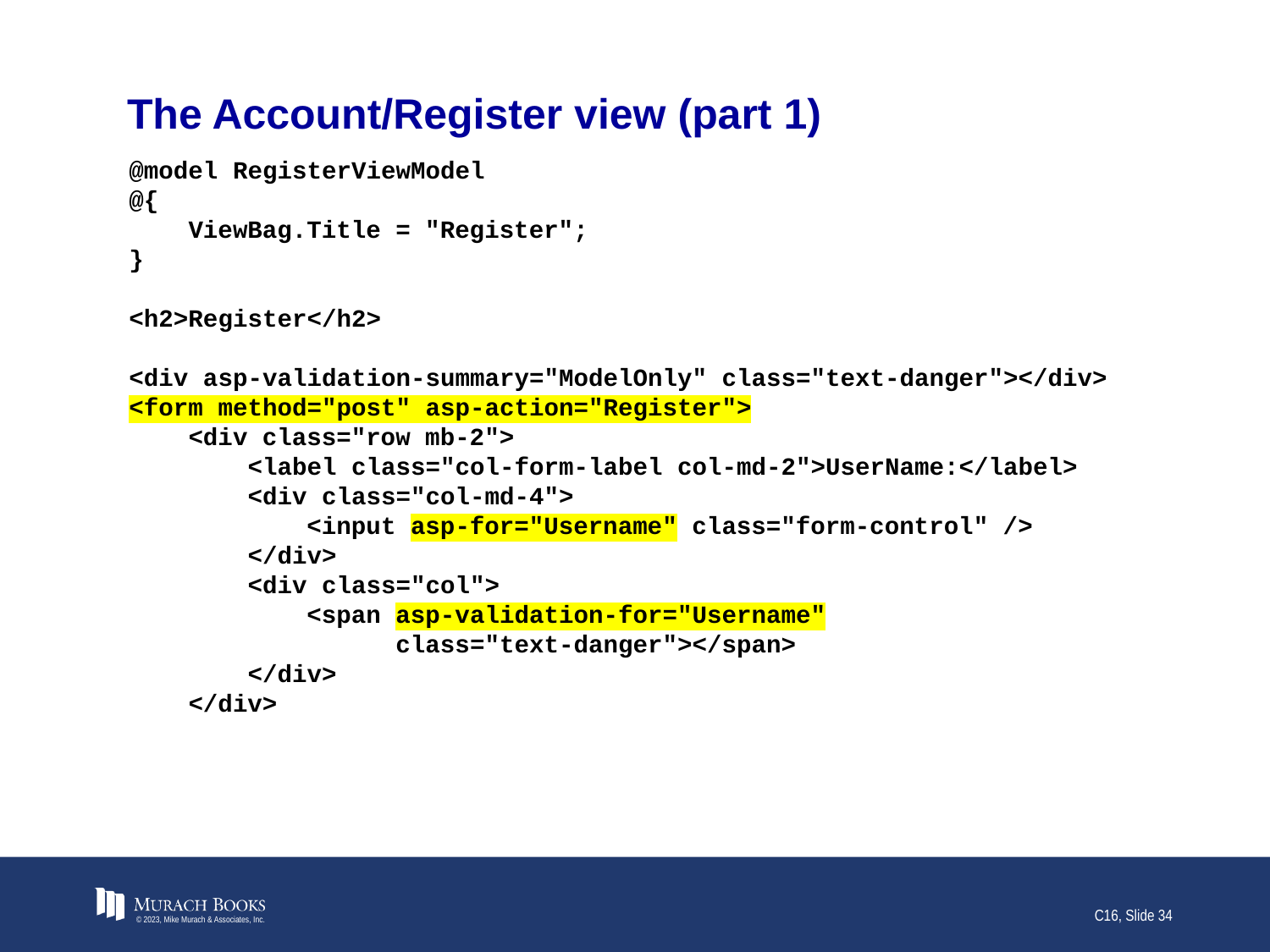

# The Account/Register view (part 1)
@model RegisterViewModel
@{
    ViewBag.Title = "Register";
}

<h2>Register</h2>

<div asp-validation-summary="ModelOnly" class="text-danger"></div>
<form method="post" asp-action="Register">
    <div class="row mb-2">
        <label class="col-form-label col-md-2">UserName:</label>
        <div class="col-md-4">
            <input asp-for="Username" class="form-control" />
        </div>
        <div class="col">
            <span asp-validation-for="Username"
                  class="text-danger"></span>
        </div>
    </div>

© 2023, Mike Murach & Associates, Inc.

C16, Slide 34